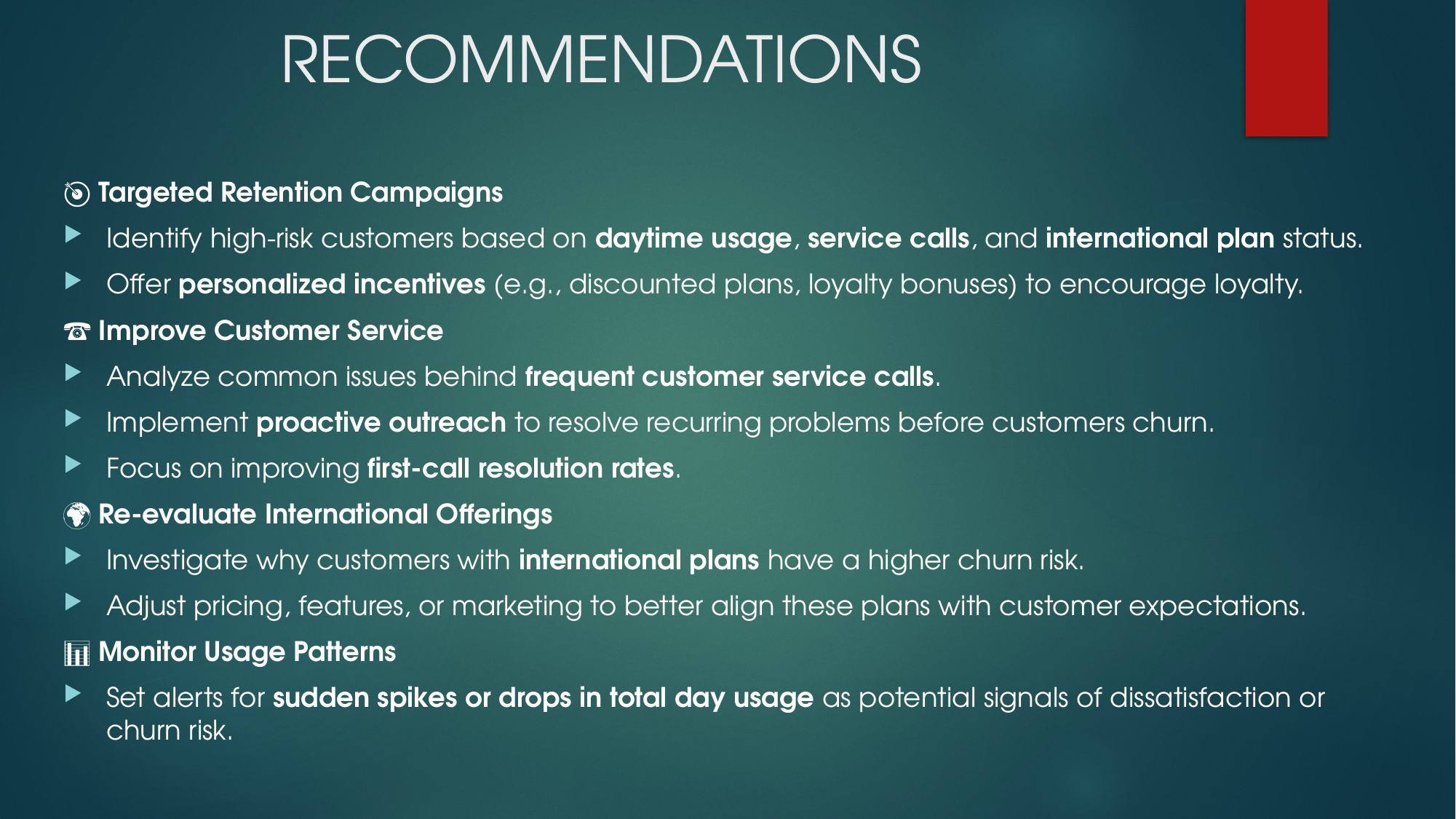

# RECOMMENDATIONS
🎯 Targeted Retention Campaigns
Identify high-risk customers based on daytime usage, service calls, and international plan status.
Offer personalized incentives (e.g., discounted plans, loyalty bonuses) to encourage loyalty.
☎️ Improve Customer Service
Analyze common issues behind frequent customer service calls.
Implement proactive outreach to resolve recurring problems before customers churn.
Focus on improving first-call resolution rates.
🌍 Re-evaluate International Offerings
Investigate why customers with international plans have a higher churn risk.
Adjust pricing, features, or marketing to better align these plans with customer expectations.
📊 Monitor Usage Patterns
Set alerts for sudden spikes or drops in total day usage as potential signals of dissatisfaction or churn risk.